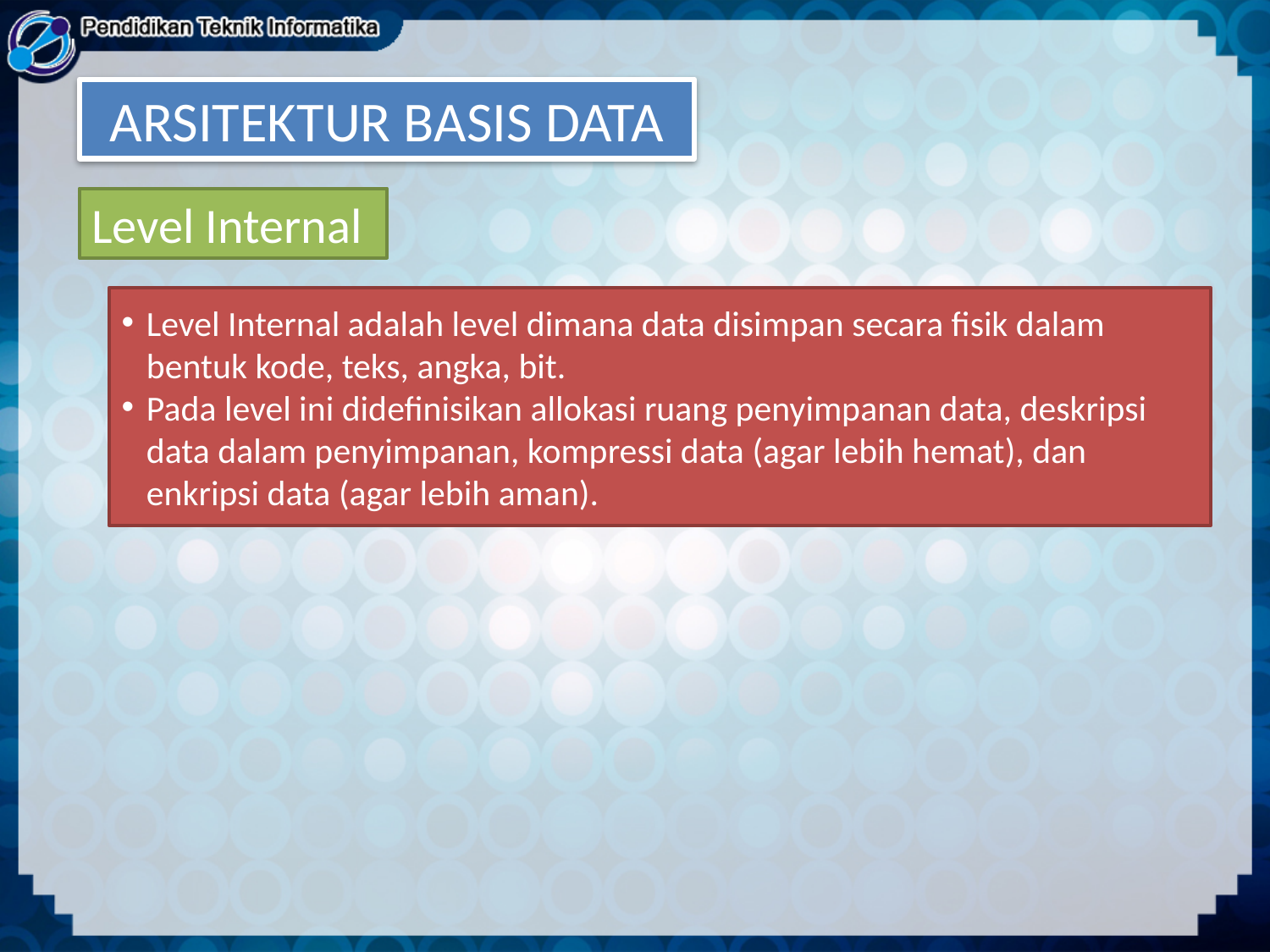

ARSITEKTUR BASIS DATA
Level Internal
Level Internal adalah level dimana data disimpan secara fisik dalam bentuk kode, teks, angka, bit.
Pada level ini didefinisikan allokasi ruang penyimpanan data, deskripsi data dalam penyimpanan, kompressi data (agar lebih hemat), dan enkripsi data (agar lebih aman).